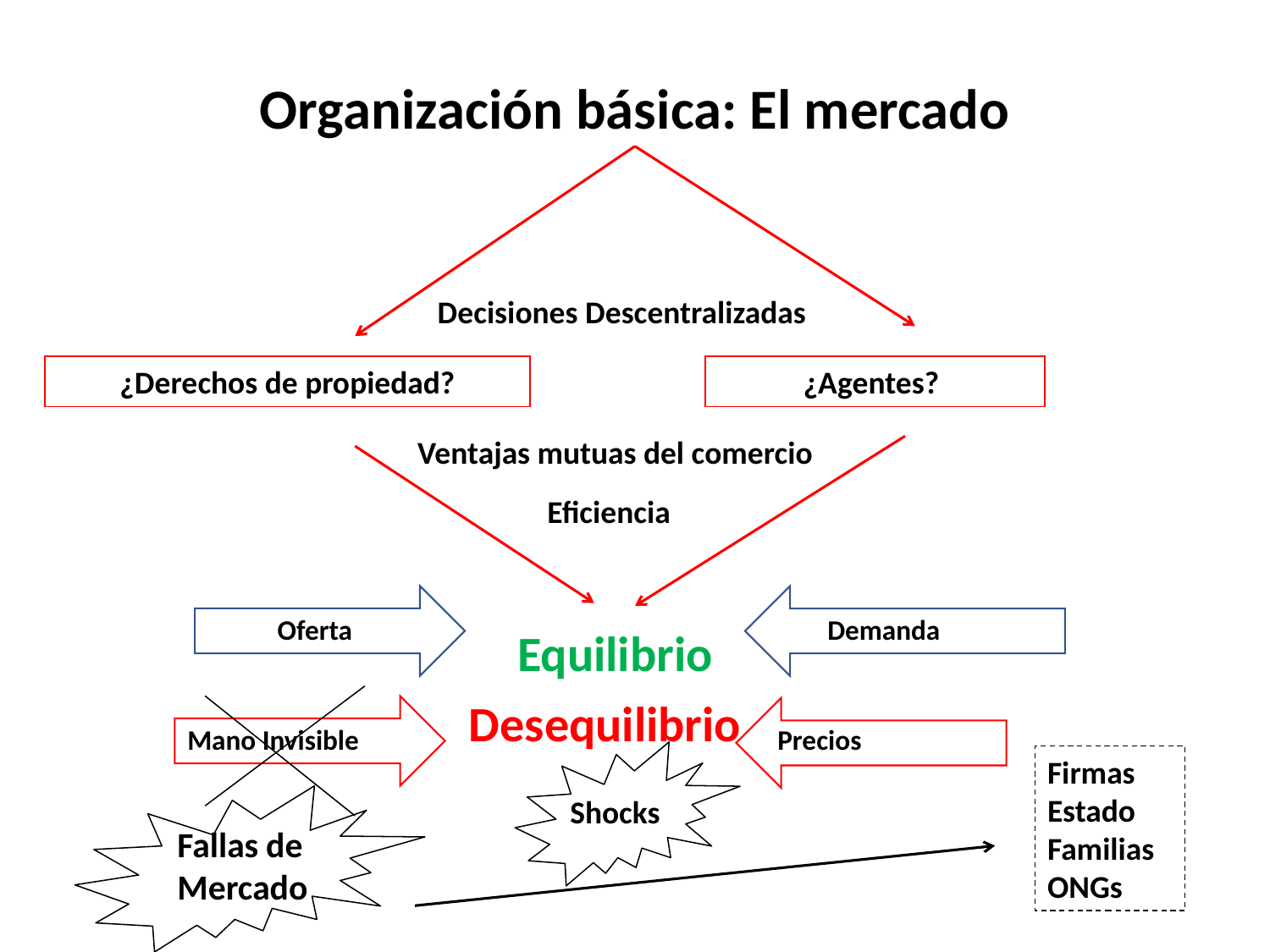

Organización básica: El mercado
Decisiones Descentralizadas
¿Derechos de propiedad?
¿Agentes?
Ventajas mutuas del comercio
Eficiencia

Oferta
Demanda
Equilibrio
Desequilibrio

Mano Invisible
Precios

Firmas
Estado
Familias
ONGs

Shocks
Fallas de Mercado